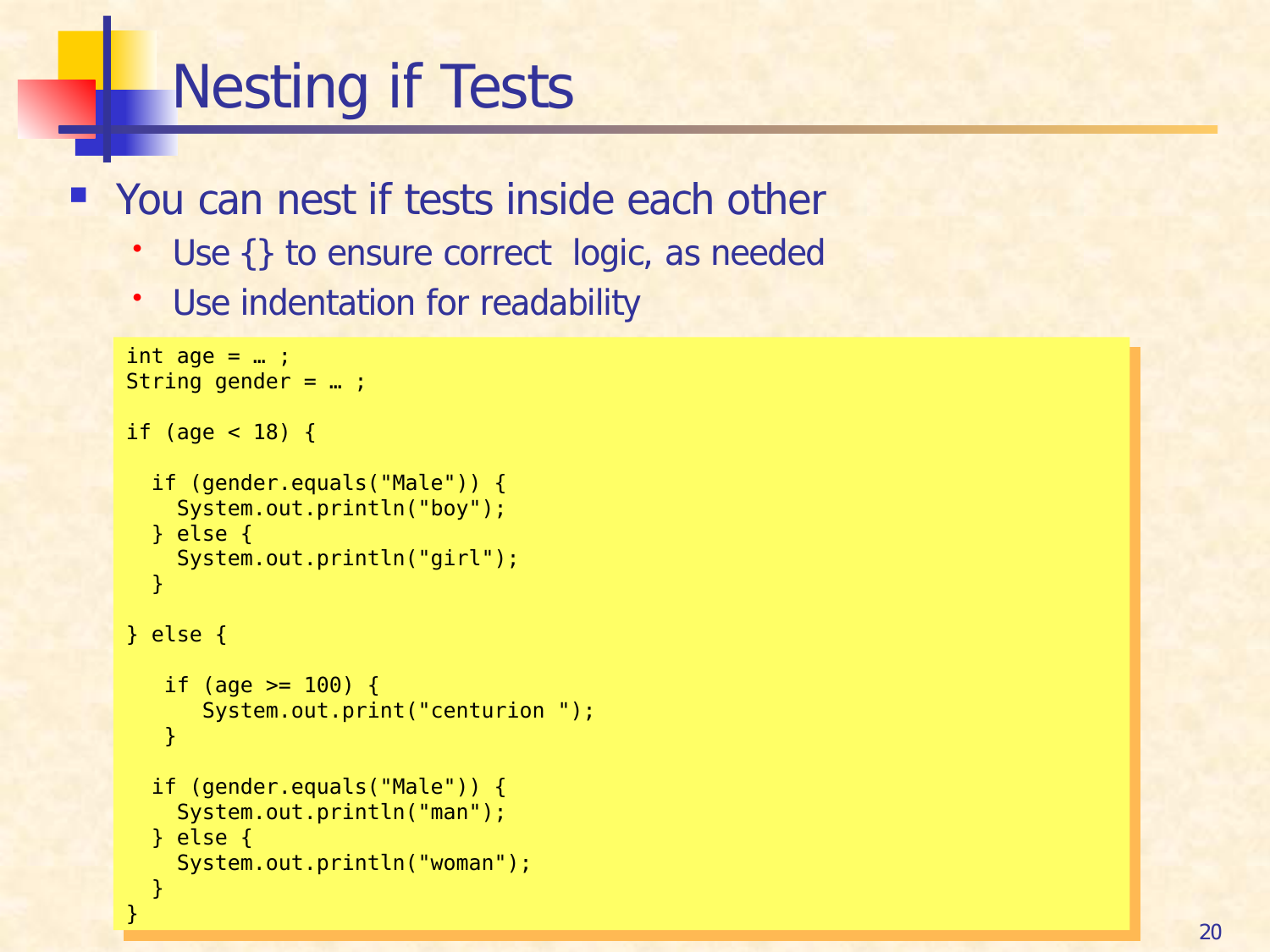

# Nesting if Tests
You can nest if tests inside each other
Use {} to ensure correct  logic, as needed
Use indentation for readability
int age = … ;
String gender = … ;

if (age < 18) {

  if (gender.equals("Male")) {
    System.out.println("boy");
  } else {
    System.out.println("girl");
  }

} else {

   if (age >= 100) {
      System.out.print("centurion ");
   }

  if (gender.equals("Male")) {
    System.out.println("man");
  } else {
    System.out.println("woman");
  }
}
20